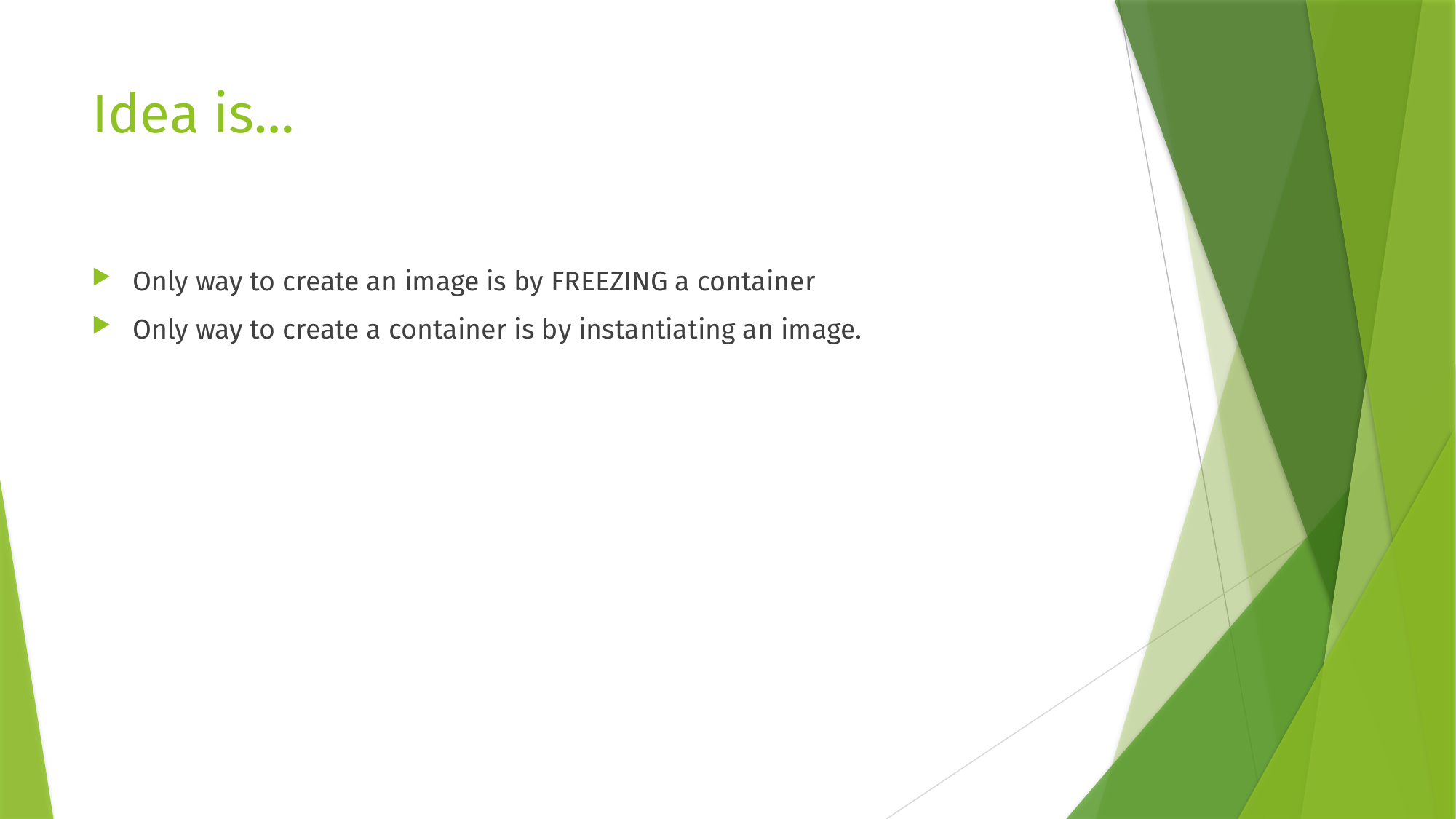

# Idea is…
Only way to create an image is by FREEZING a container
Only way to create a container is by instantiating an image.